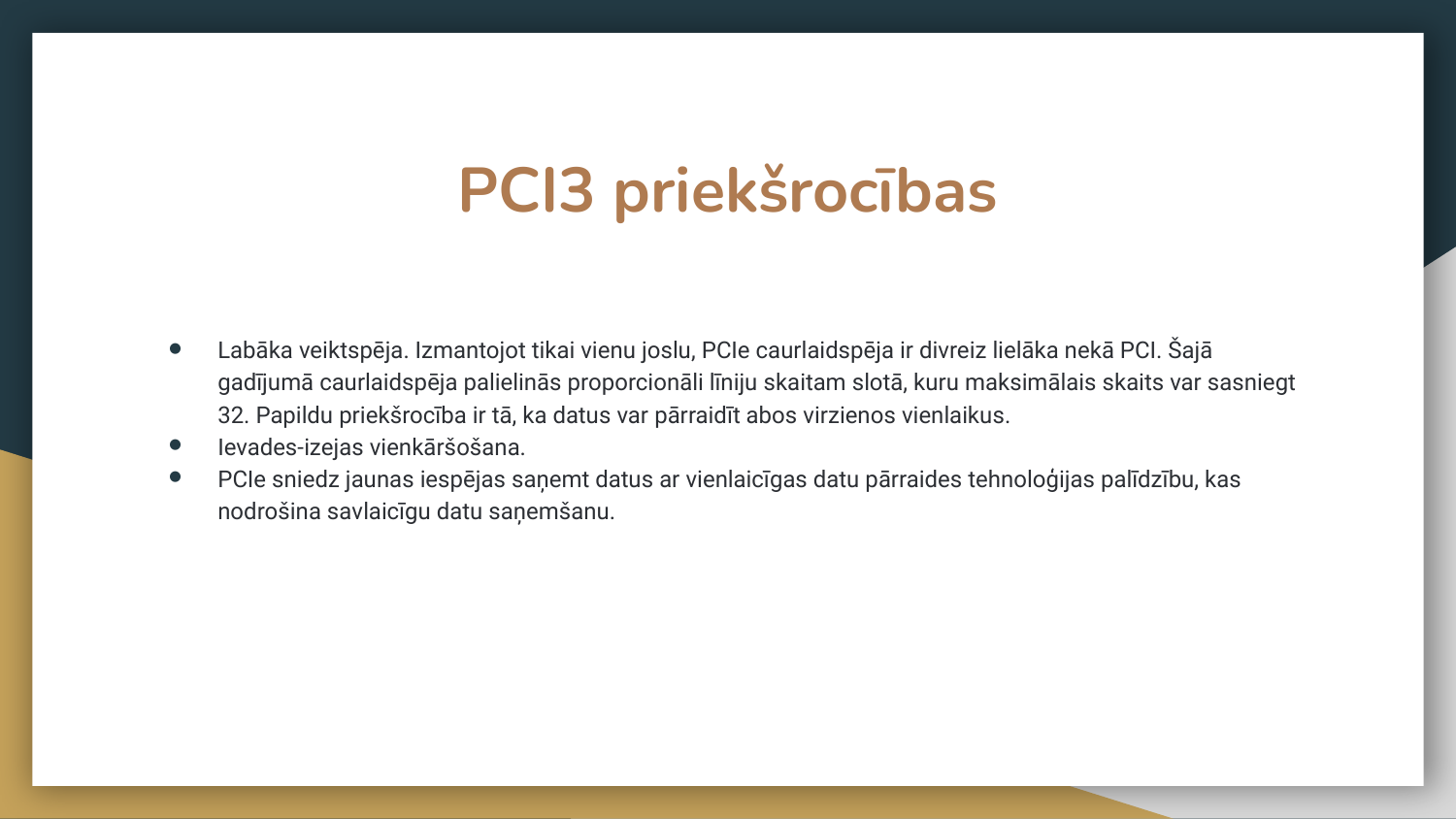

# PCI3 priekšrocības
Labāka veiktspēja. Izmantojot tikai vienu joslu, PCIe caurlaidspēja ir divreiz lielāka nekā PCI. Šajā gadījumā caurlaidspēja palielinās proporcionāli līniju skaitam slotā, kuru maksimālais skaits var sasniegt 32. Papildu priekšrocība ir tā, ka datus var pārraidīt abos virzienos vienlaikus.
Ievades-izejas vienkāršošana.
PCIe sniedz jaunas iespējas saņemt datus ar vienlaicīgas datu pārraides tehnoloģijas palīdzību, kas nodrošina savlaicīgu datu saņemšanu.